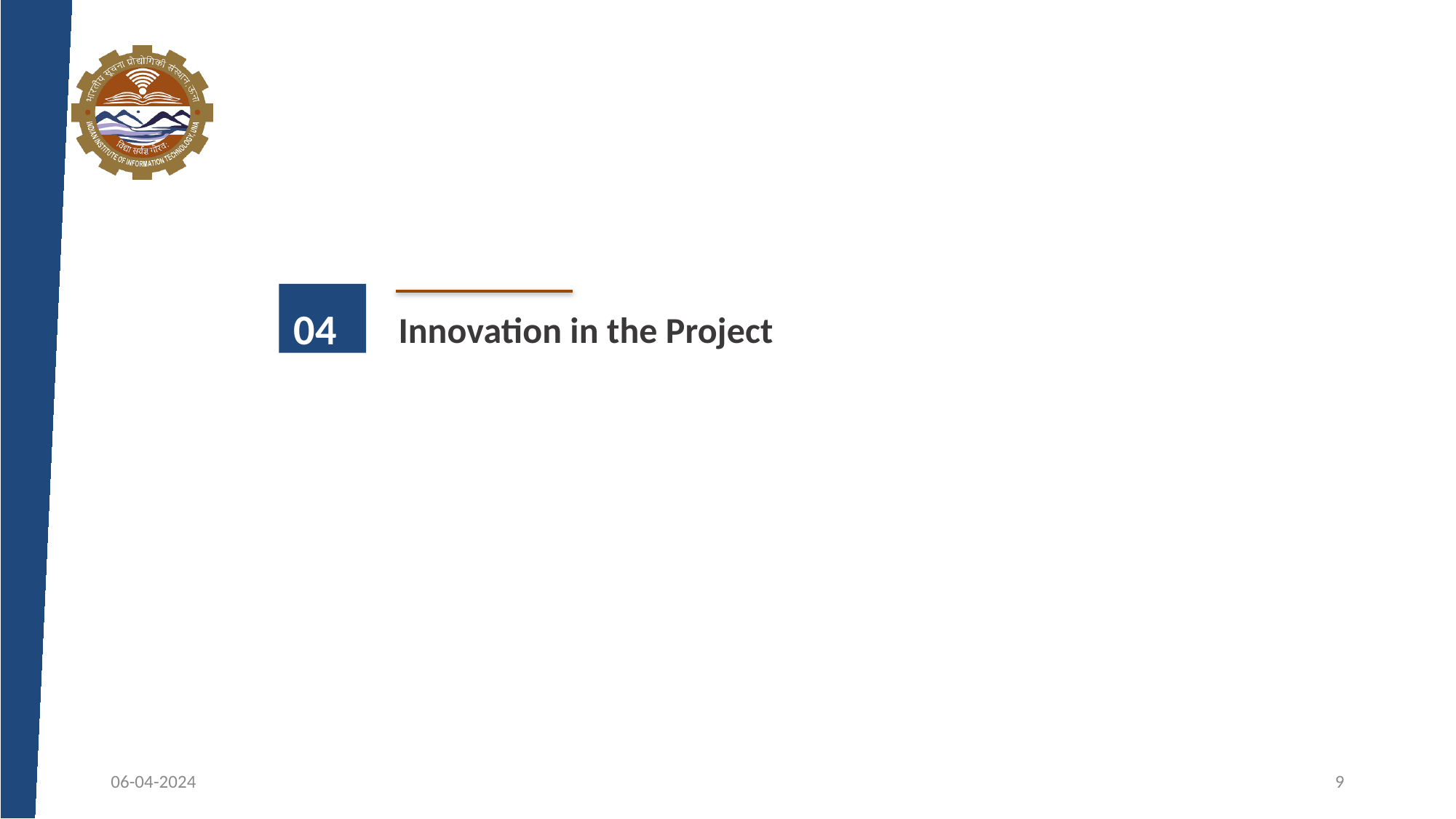

04

Innovation in the Project
06-04-2024
9